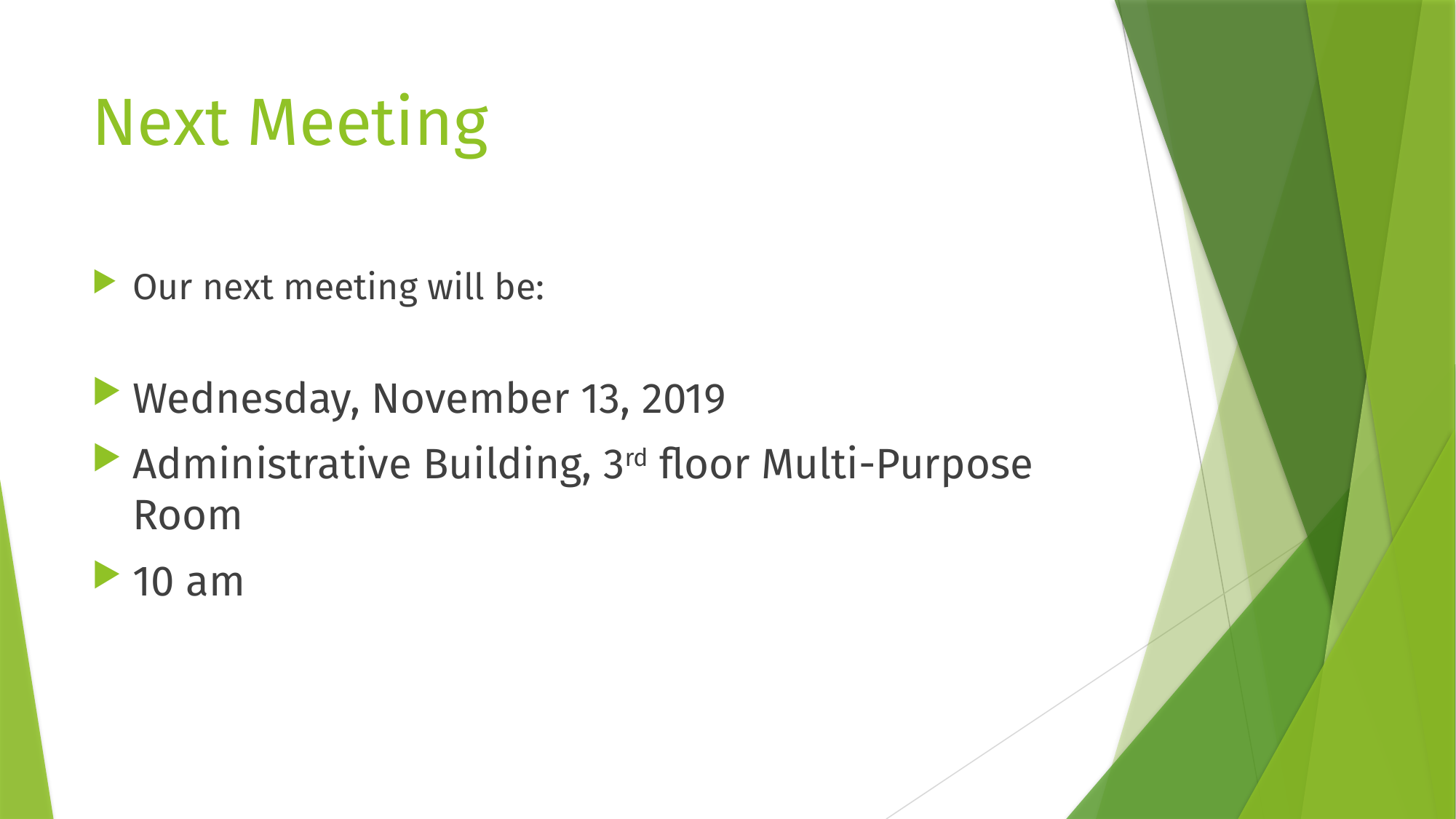

# Next Meeting
Our next meeting will be:

Wednesday, November 13, 2019
Administrative Building, 3rd floor Multi-Purpose Room
10 am